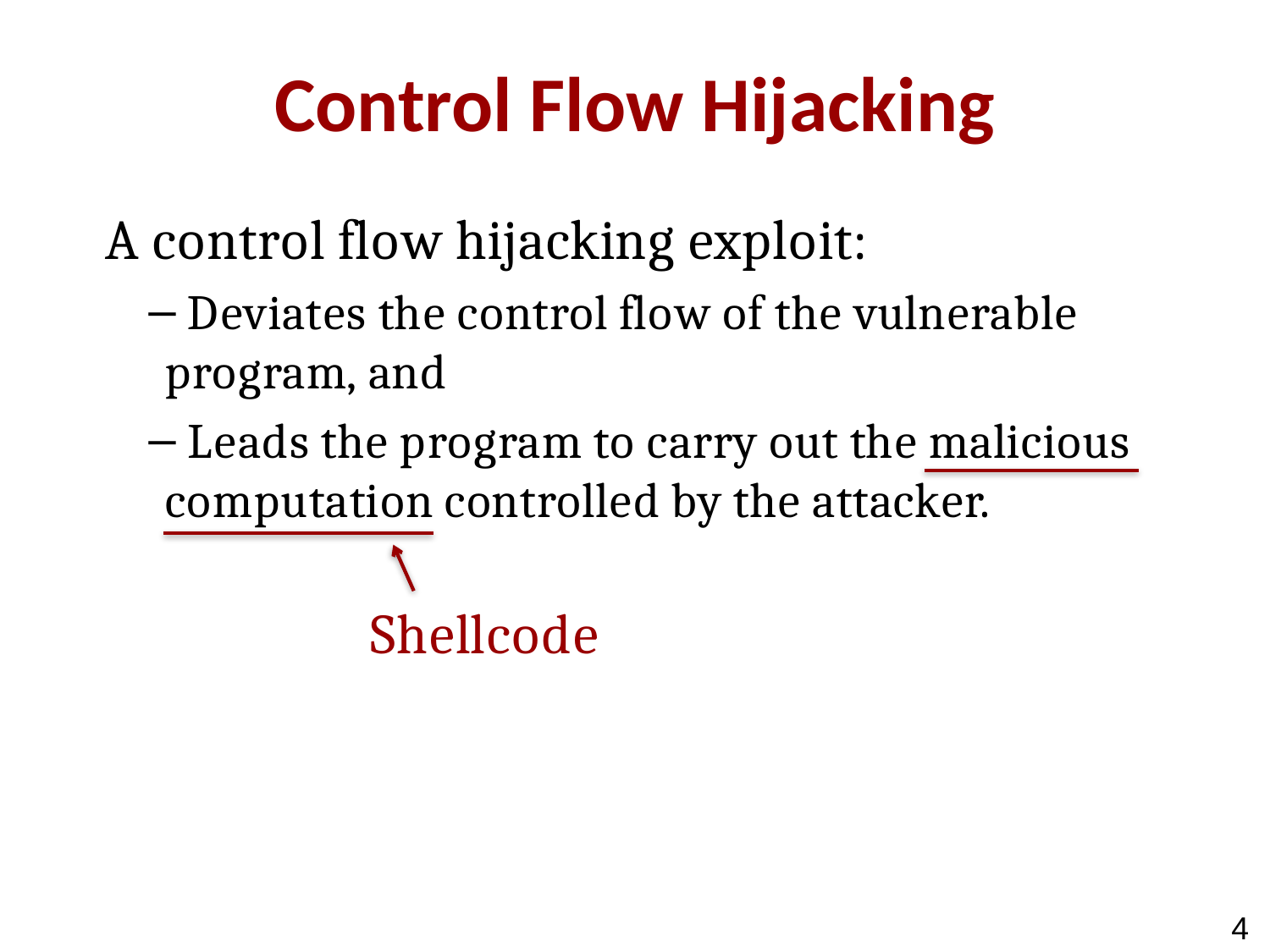

# Control Flow Hijacking
A control flow hijacking exploit:
 Deviates the control flow of the vulnerable program, and
 Leads the program to carry out the malicious computation controlled by the attacker.
Shellcode
4